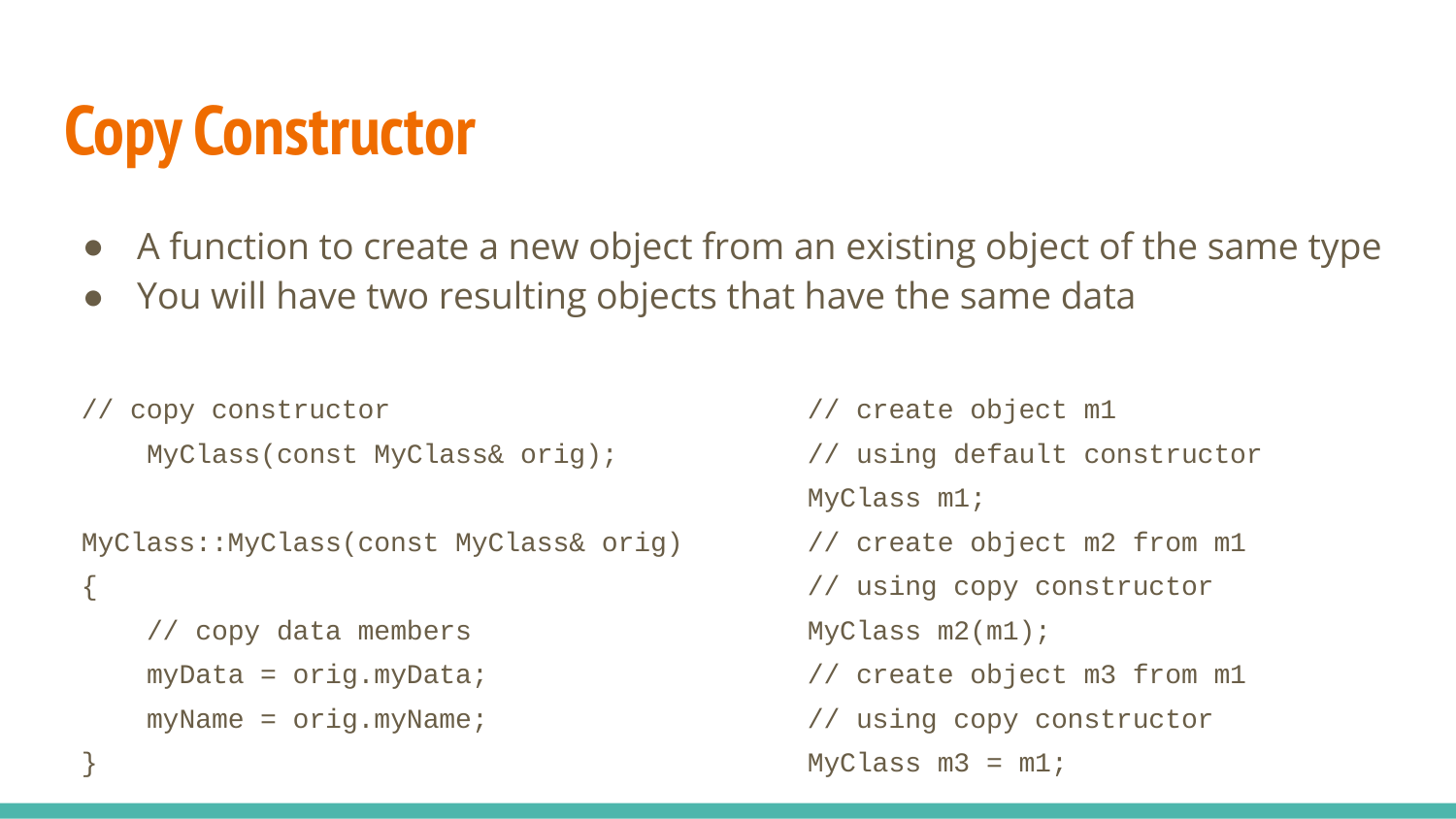

# Copy Constructor
A function to create a new object from an existing object of the same type
You will have two resulting objects that have the same data
// copy constructor
    MyClass(const MyClass& orig);

MyClass::MyClass(const MyClass& orig)
{
    // copy data members
    myData = orig.myData;
    myName = orig.myName;
}
    // create object m1
    // using default constructor
    MyClass m1;
    // create object m2 from m1
    // using copy constructor
    MyClass m2(m1);
    // create object m3 from m1
    // using copy constructor
    MyClass m3 = m1;